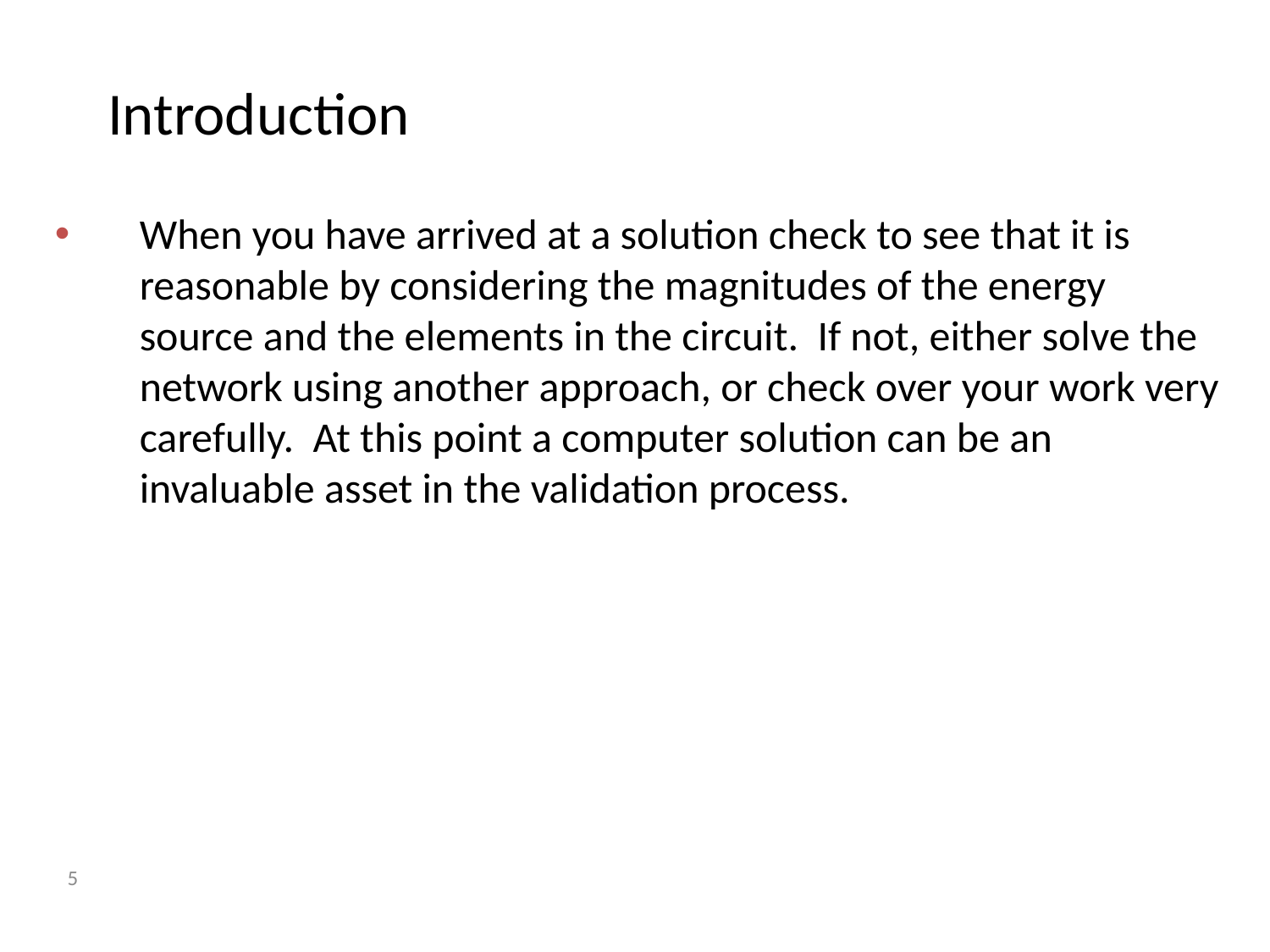

# Introduction
When you have arrived at a solution check to see that it is reasonable by considering the magnitudes of the energy source and the elements in the circuit.  If not, either solve the network using another approach, or check over your work very carefully.  At this point a computer solution can be an invaluable asset in the validation process.
5